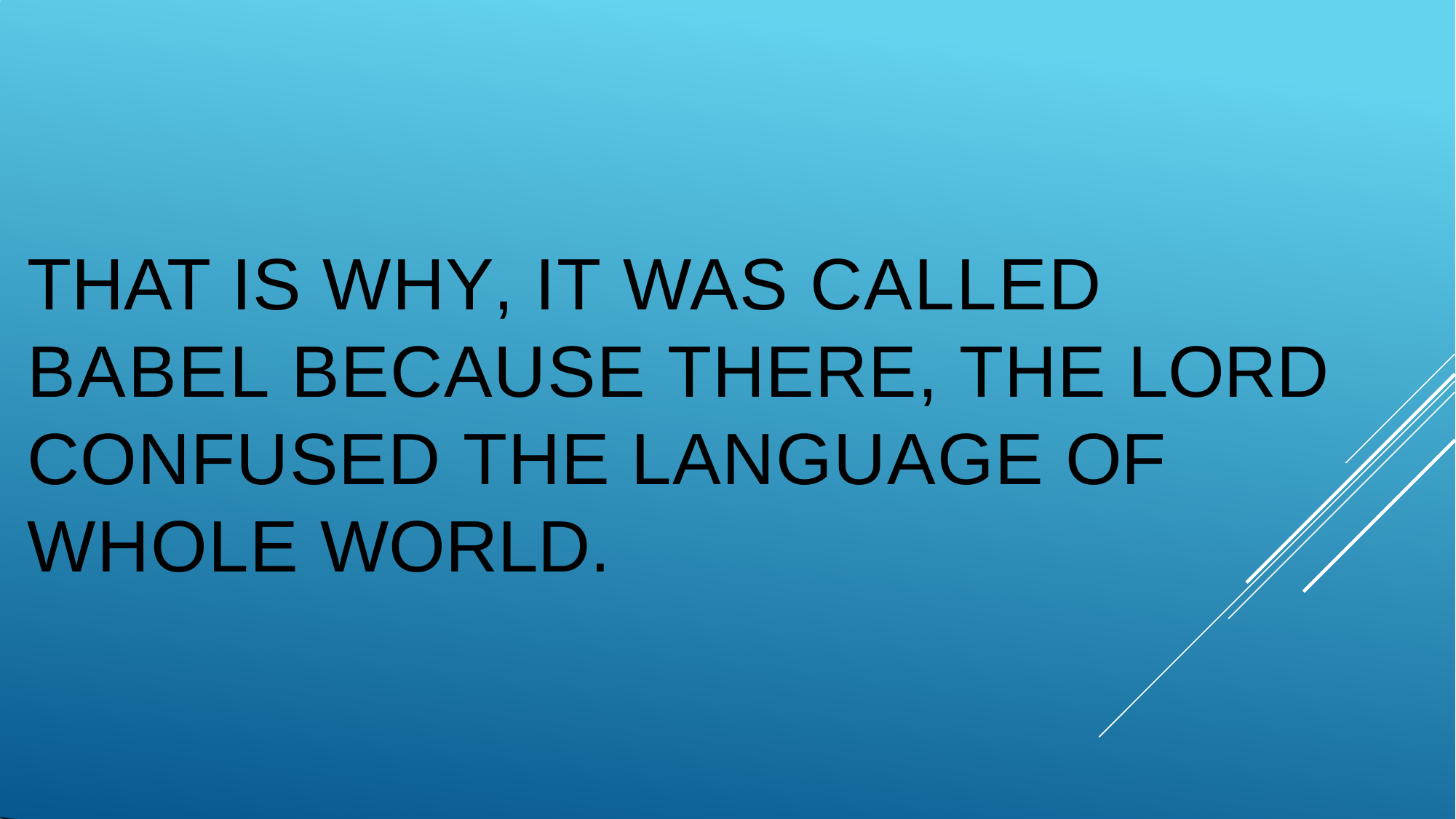

THAT IS WHY, IT WAS CALLED BABEL BECAUSE THERE, THE LORD CONFUSED THE LANGUAGE OF WHOLE WORLD.